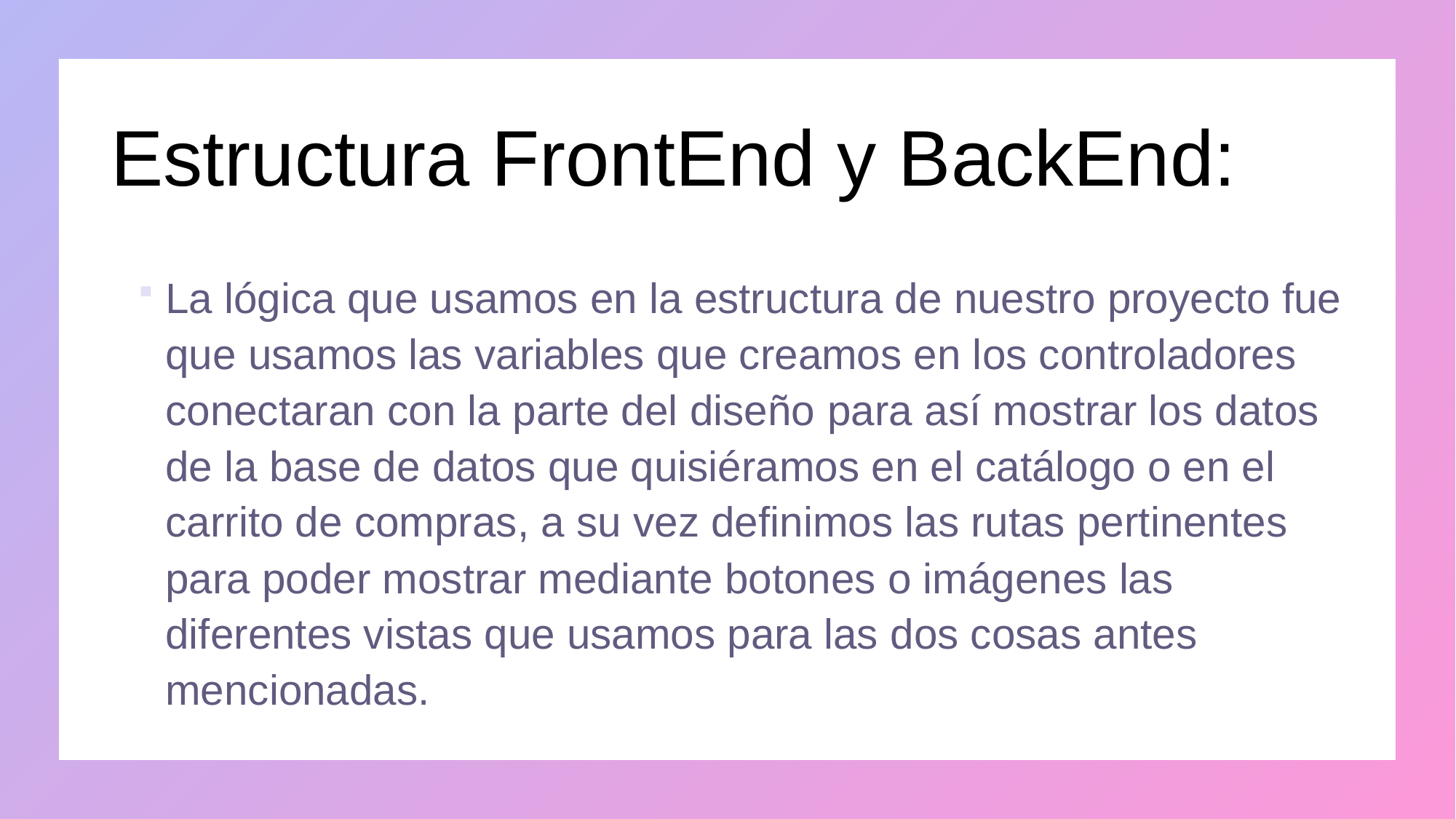

# Estructura FrontEnd y BackEnd:
La lógica que usamos en la estructura de nuestro proyecto fue que usamos las variables que creamos en los controladores conectaran con la parte del diseño para así mostrar los datos de la base de datos que quisiéramos en el catálogo o en el carrito de compras, a su vez definimos las rutas pertinentes para poder mostrar mediante botones o imágenes las diferentes vistas que usamos para las dos cosas antes mencionadas.